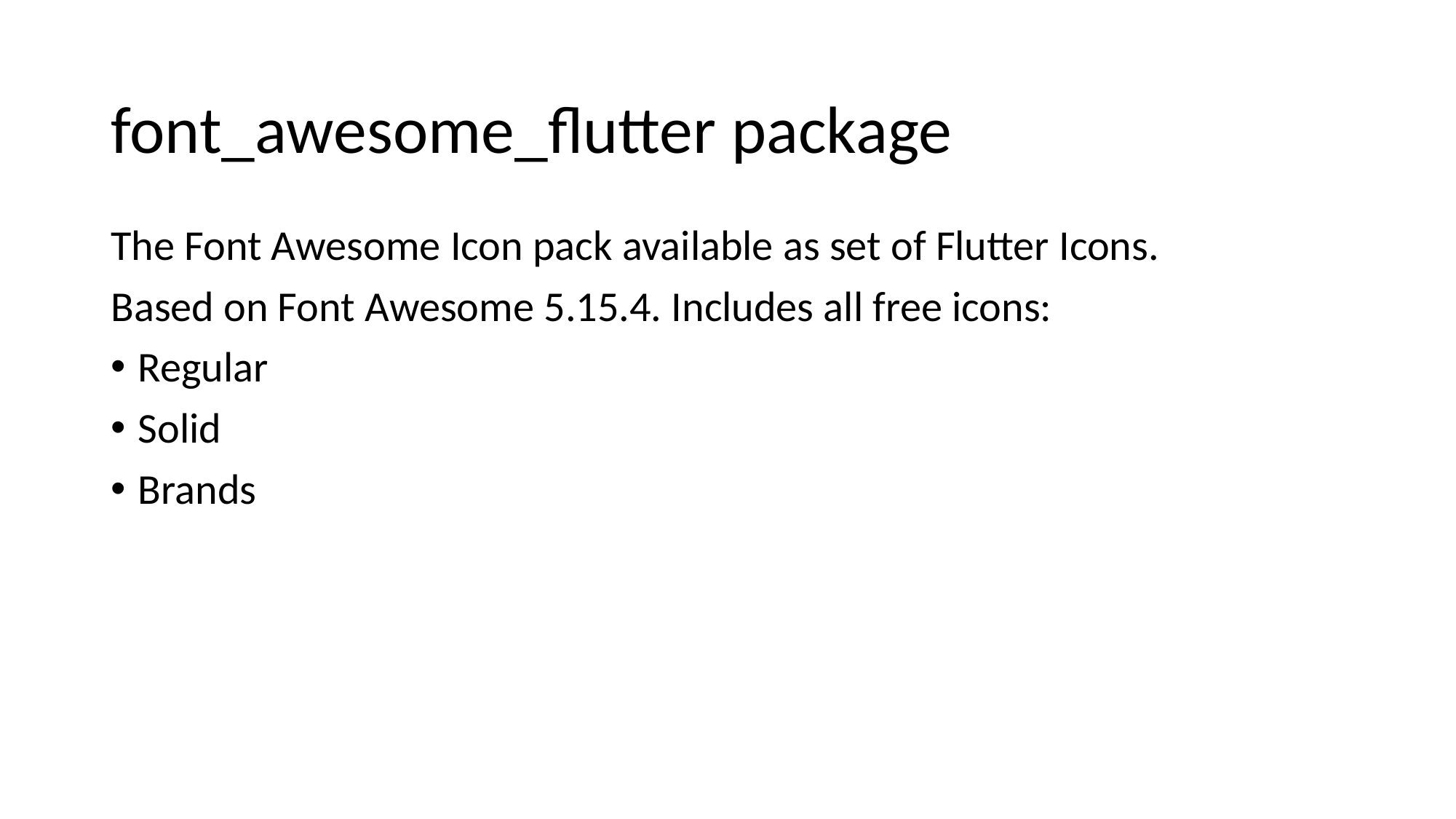

# font_awesome_flutter package
The Font Awesome Icon pack available as set of Flutter Icons.
Based on Font Awesome 5.15.4. Includes all free icons:
Regular
Solid
Brands